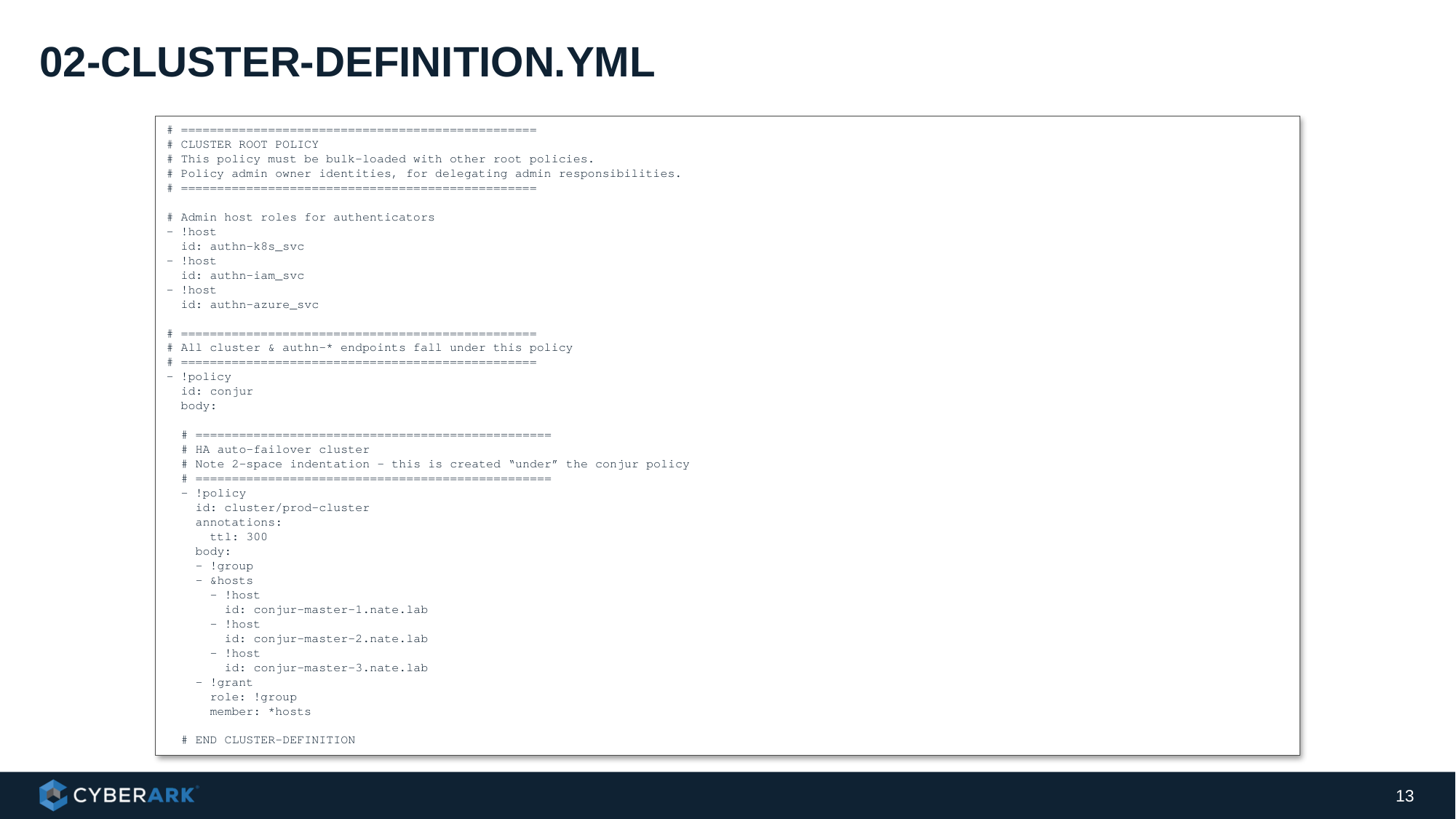

# 02-cluster-definition.yml
# =================================================
# CLUSTER ROOT POLICY
# This policy must be bulk-loaded with other root policies.
# Policy admin owner identities, for delegating admin responsibilities.
# =================================================

# Admin host roles for authenticators
- !host
  id: authn-k8s_svc
- !host
  id: authn-iam_svc
- !host
  id: authn-azure_svc

# =================================================
# All cluster & authn-* endpoints fall under this policy
# =================================================
- !policy
  id: conjur
  body:

  # =================================================
  # HA auto-failover cluster
  # Note 2-space indentation – this is created “under” the conjur policy
  # =================================================
  - !policy
    id: cluster/prod-cluster
    annotations:
      ttl: 300
    body:
    - !group
    - &hosts
      - !host
        id: conjur-master-1.nate.lab
      - !host
        id: conjur-master-2.nate.lab
      - !host
        id: conjur-master-3.nate.lab
    - !grant
      role: !group
      member: *hosts

  # END CLUSTER-DEFINITION

13